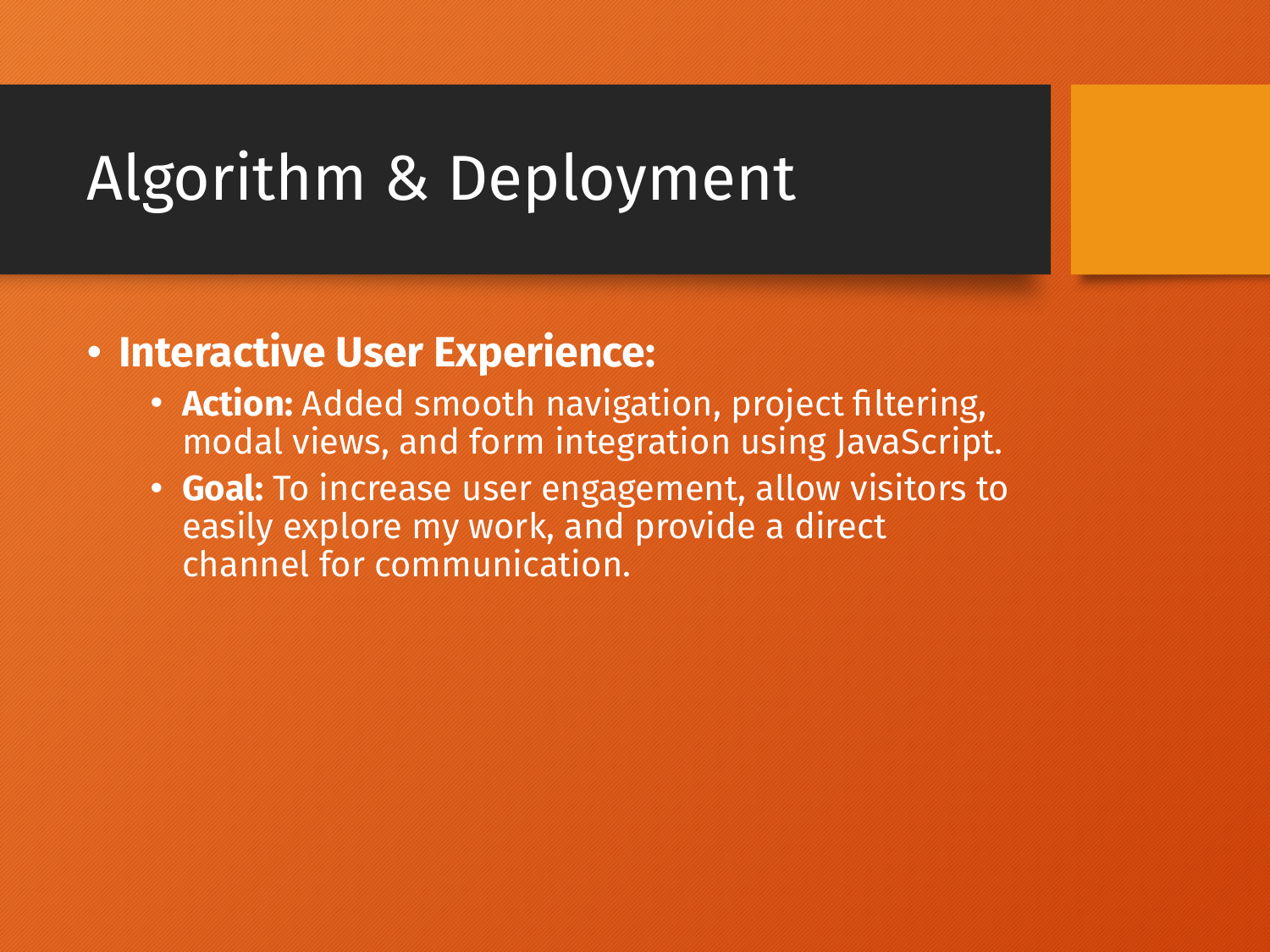

# Algorithm & Deployment
Interactive User Experience:
Action: Added smooth navigation, project filtering, modal views, and form integration using JavaScript.
Goal: To increase user engagement, allow visitors to easily explore my work, and provide a direct channel for communication.